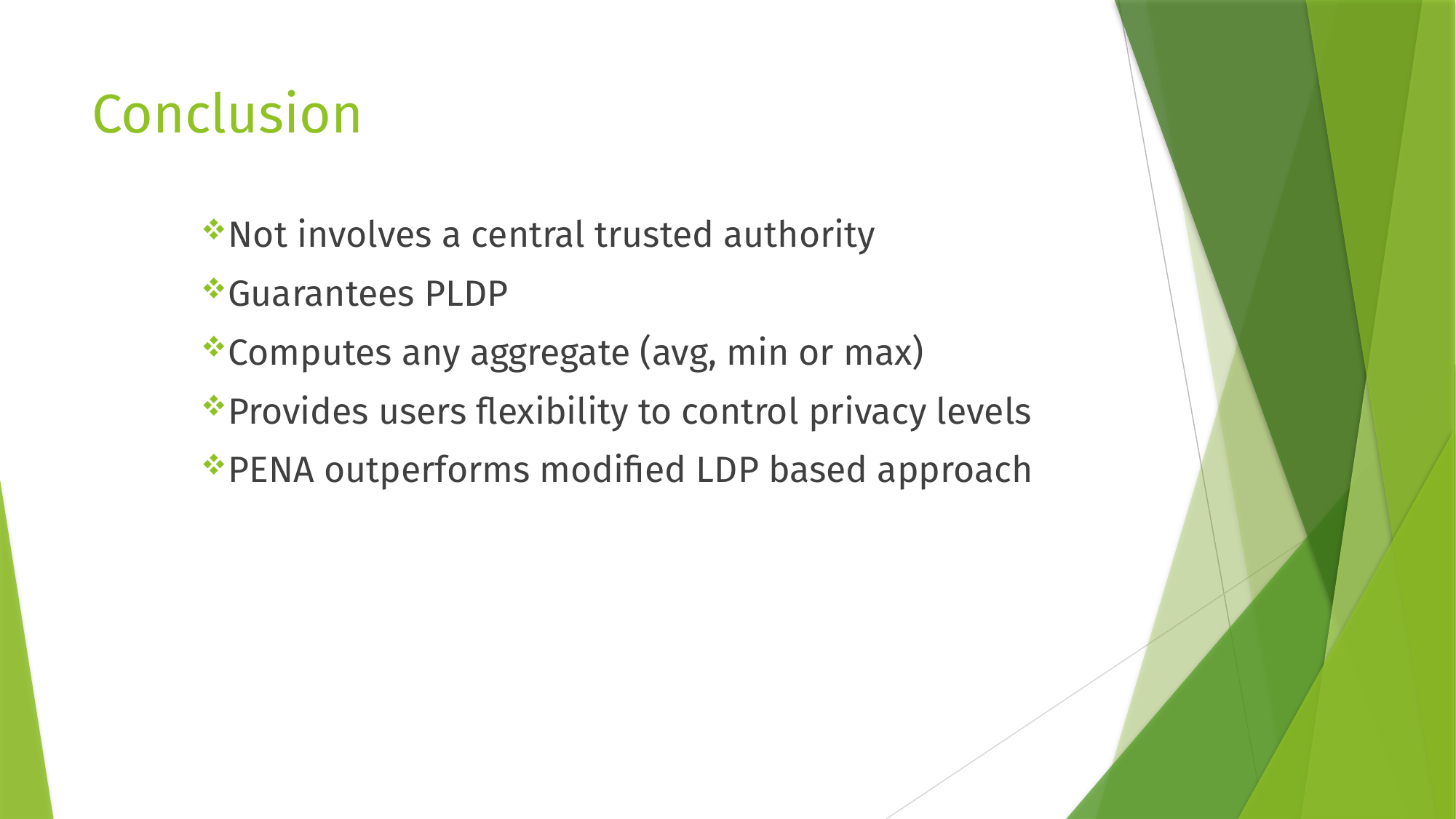

# Conclusion
Not involves a central trusted authority
Guarantees PLDP
Computes any aggregate (avg, min or max)
Provides users flexibility to control privacy levels
PENA outperforms modified LDP based approach